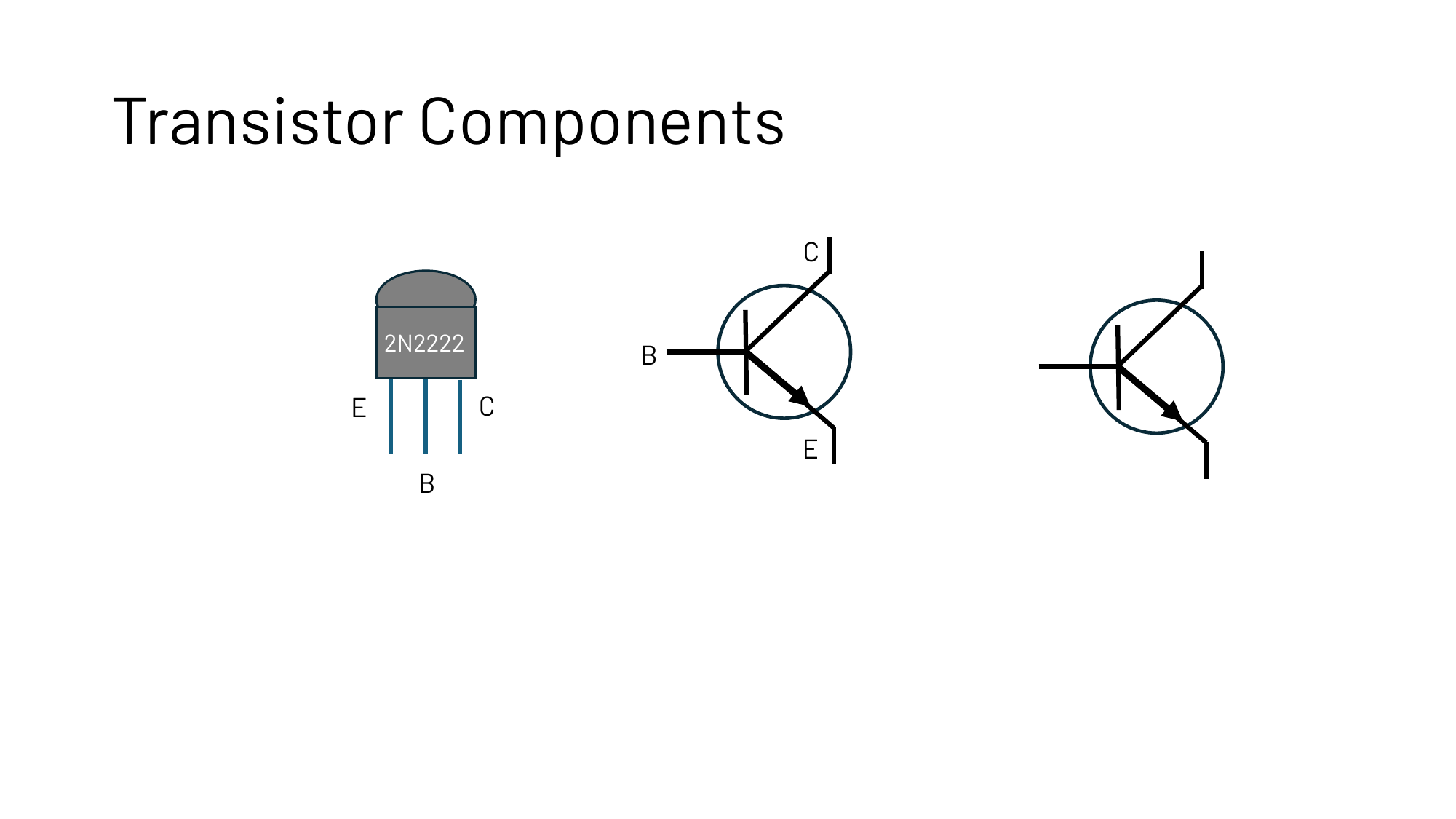

# Transistor Components
C

2N2222
B
C
E
E
B